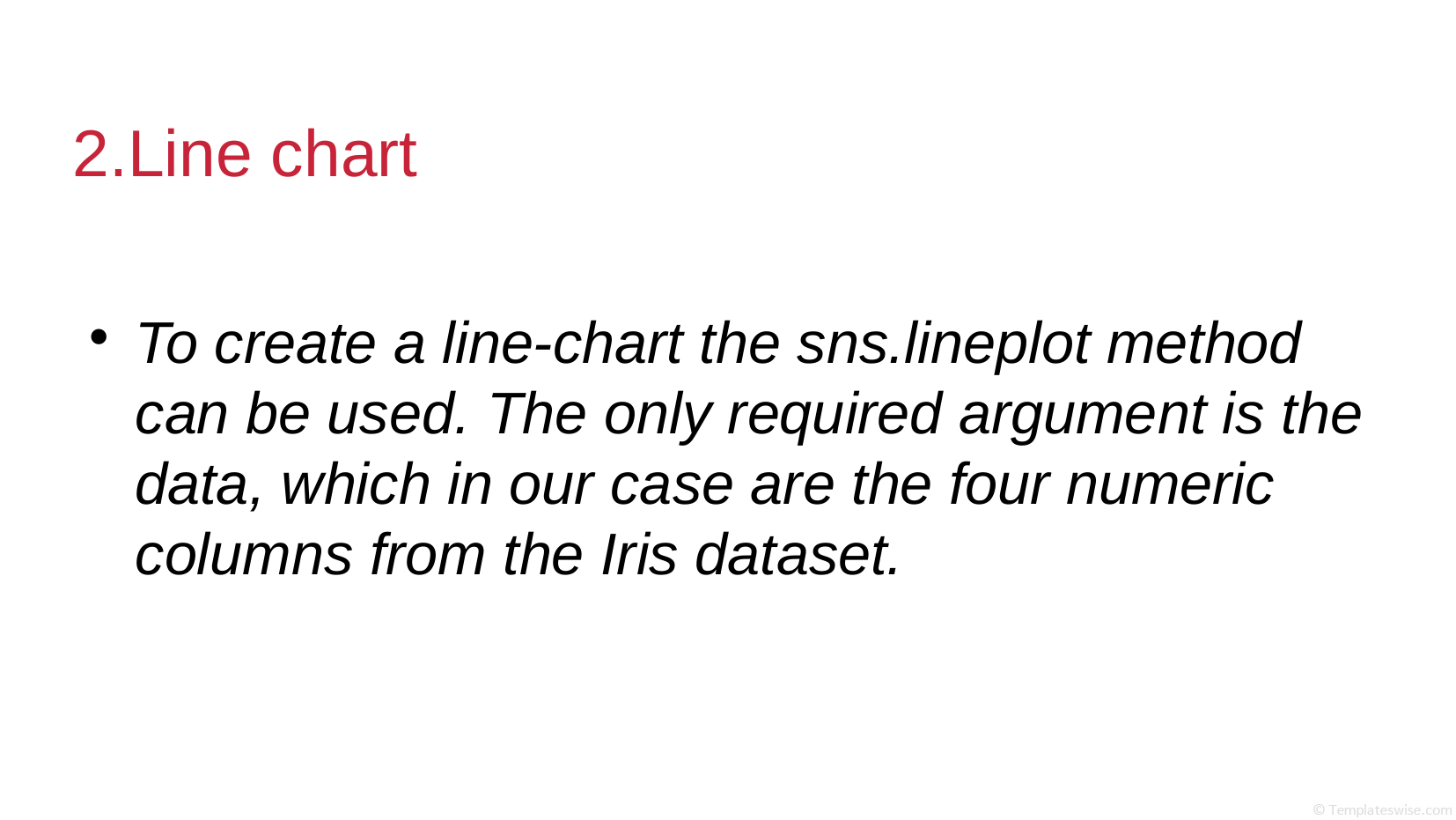

2.Line chart

To create a line-chart the sns.lineplot method can be used. The only required argument is the data, which in our case are the four numeric columns from the Iris dataset.